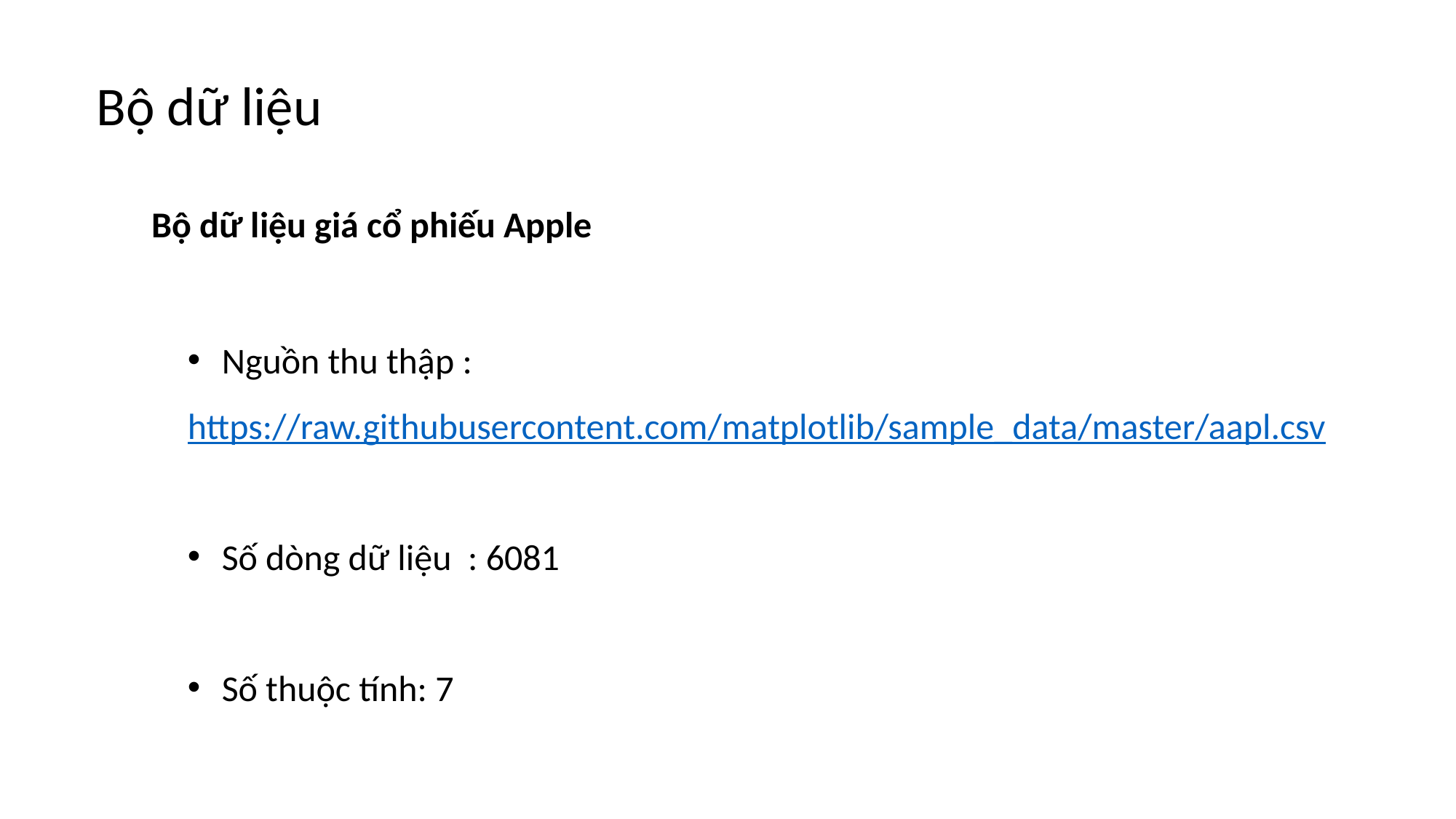

Bộ dữ liệu
Bộ dữ liệu giá cổ phiếu Apple
Nguồn thu thập :
https://raw.githubusercontent.com/matplotlib/sample_data/master/aapl.csv

Số dòng dữ liệu  : 6081

Số thuộc tính: 7